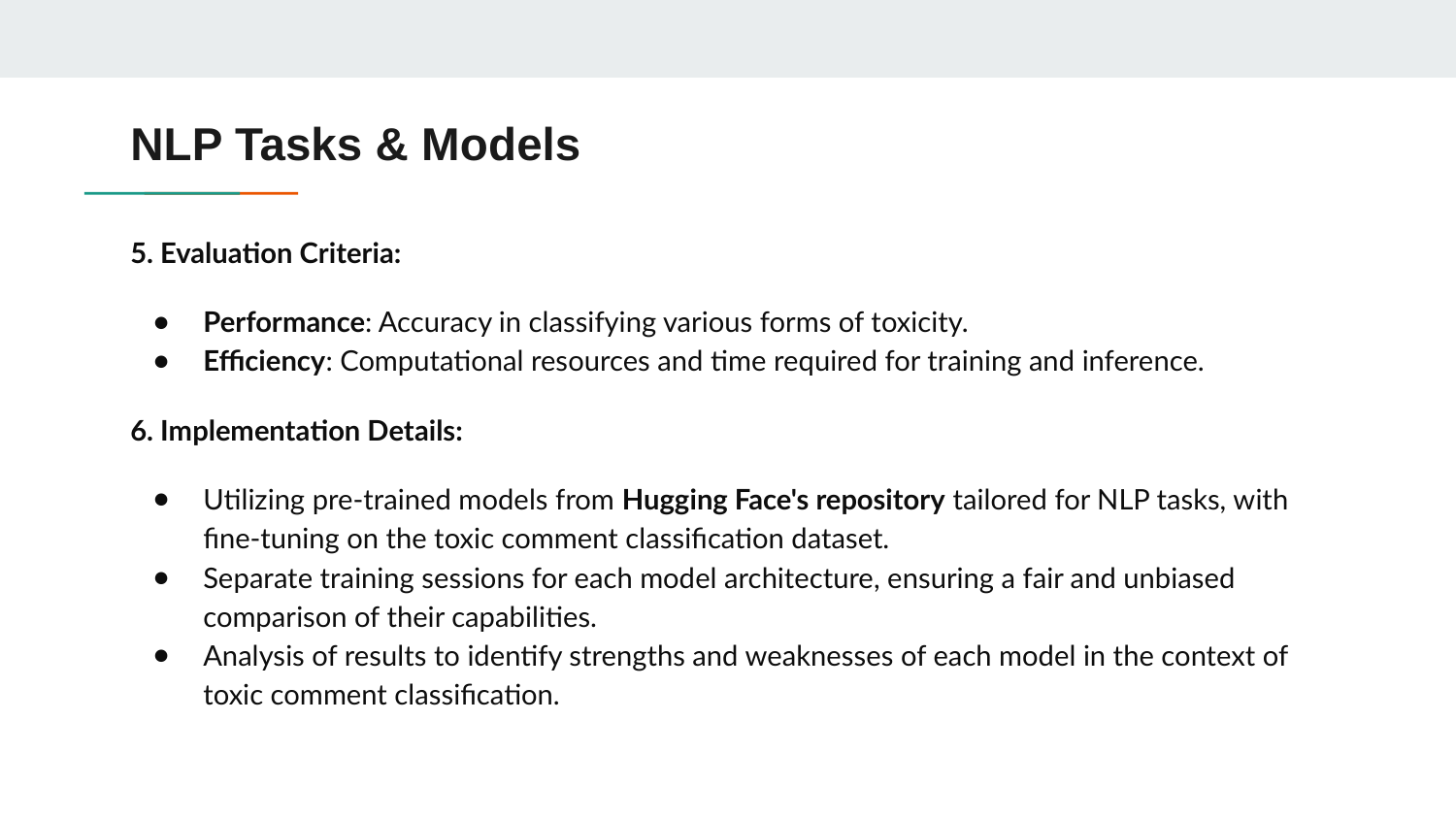

# NLP Tasks & Models
5. Evaluation Criteria:
Performance: Accuracy in classifying various forms of toxicity.
Efficiency: Computational resources and time required for training and inference.
6. Implementation Details:
Utilizing pre-trained models from Hugging Face's repository tailored for NLP tasks, with fine-tuning on the toxic comment classification dataset.
Separate training sessions for each model architecture, ensuring a fair and unbiased comparison of their capabilities.
Analysis of results to identify strengths and weaknesses of each model in the context of toxic comment classification.